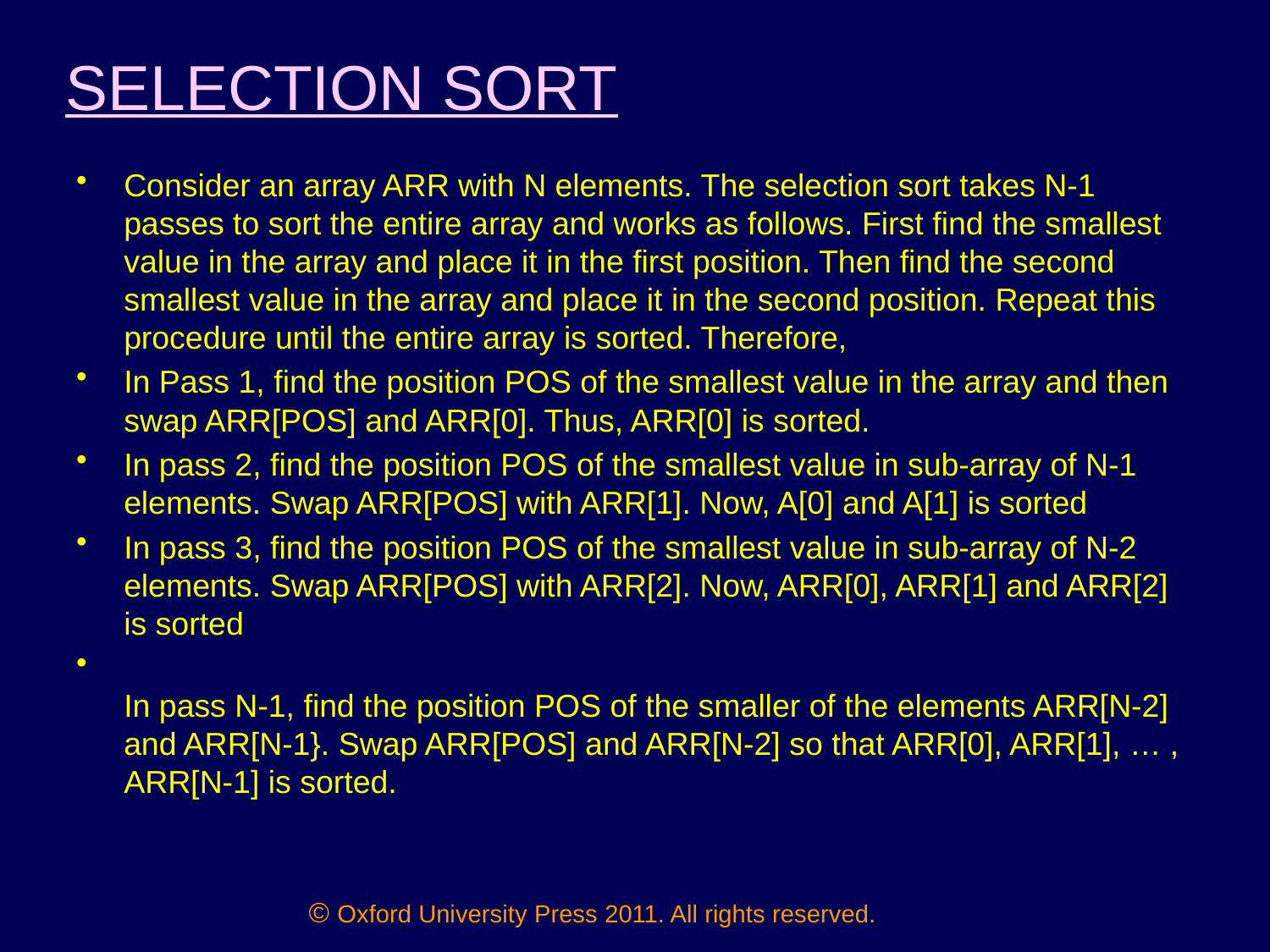

# SELECTION SORT
Consider an array ARR with N elements. The selection sort takes N-1 passes to sort the entire array and works as follows. First find the smallest value in the array and place it in the first position. Then find the second smallest value in the array and place it in the second position. Repeat this procedure until the entire array is sorted. Therefore,
In Pass 1, find the position POS of the smallest value in the array and then swap ARR[POS] and ARR[0]. Thus, ARR[0] is sorted.
In pass 2, find the position POS of the smallest value in sub-array of N-1 elements. Swap ARR[POS] with ARR[1]. Now, A[0] and A[1] is sorted
In pass 3, find the position POS of the smallest value in sub-array of N-2 elements. Swap ARR[POS] with ARR[2]. Now, ARR[0], ARR[1] and ARR[2] is sorted
In pass N-1, find the position POS of the smaller of the elements ARR[N-2] and ARR[N-1}. Swap ARR[POS] and ARR[N-2] so that ARR[0], ARR[1], … , ARR[N-1] is sorted.